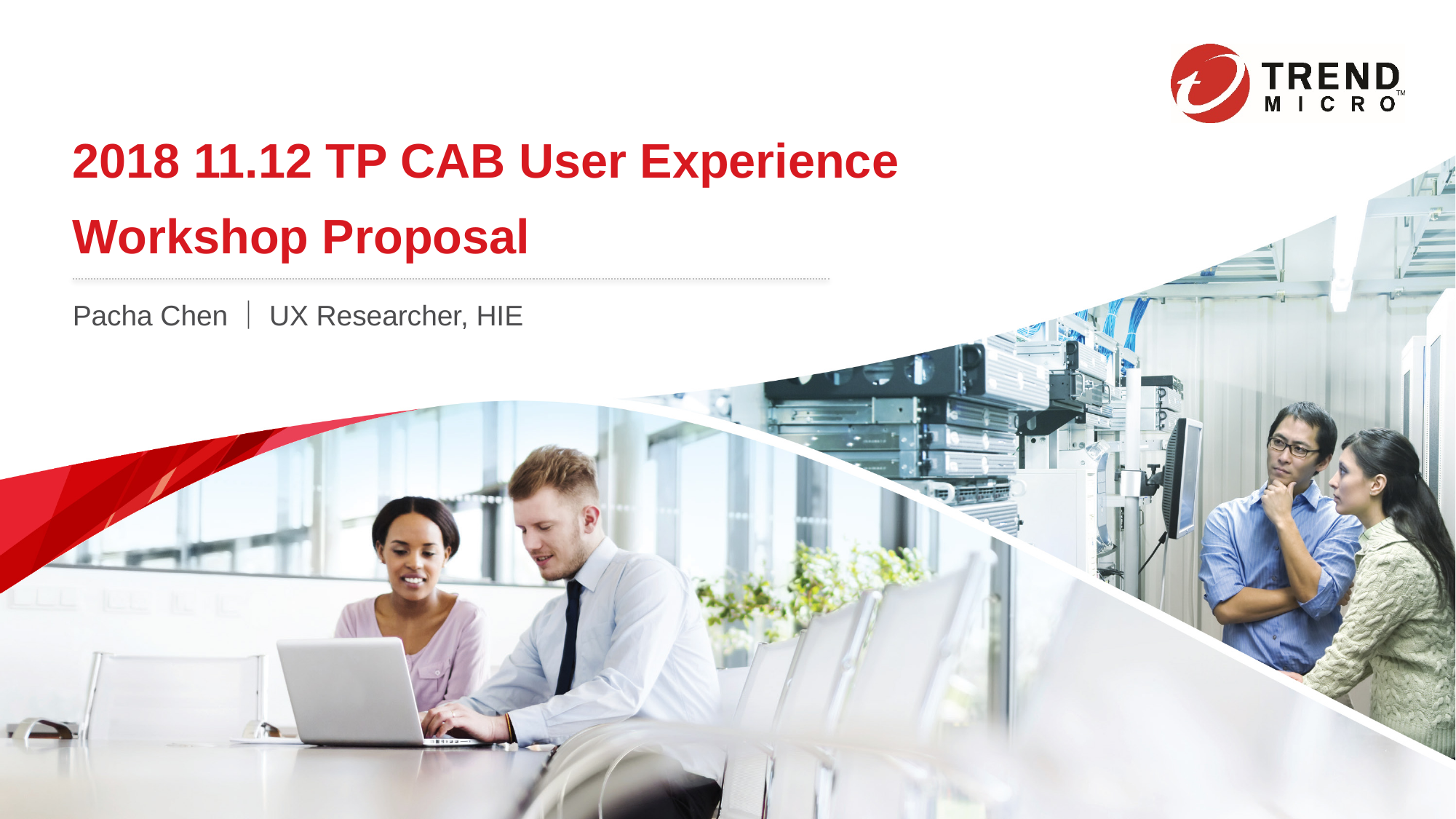

# 2018 11.12 TP CAB User Experience Workshop Proposal
Pacha Chen｜UX Researcher, HIE